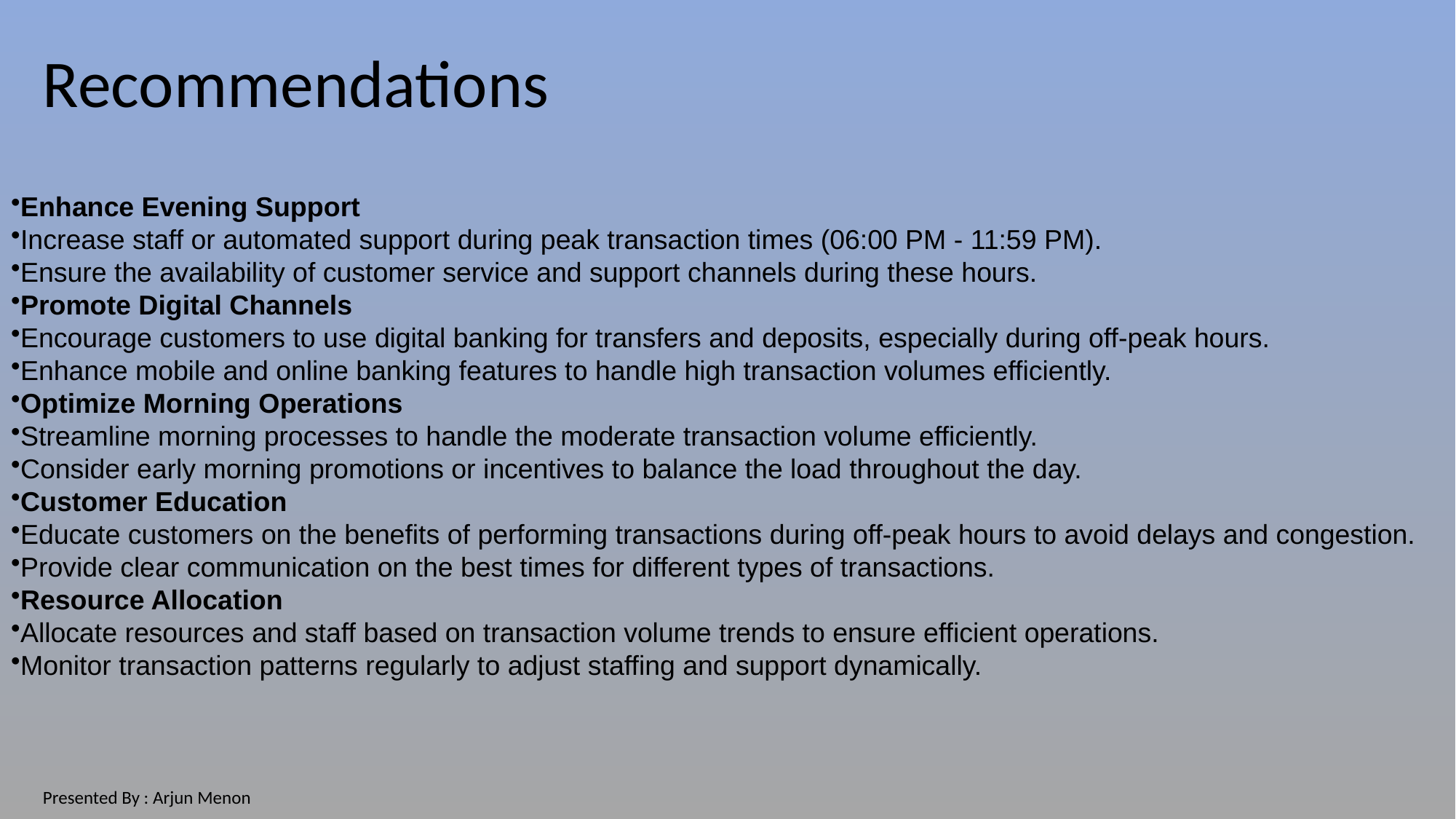

# Recommendations
Enhance Evening Support
Increase staff or automated support during peak transaction times (06:00 PM - 11:59 PM).
Ensure the availability of customer service and support channels during these hours.
Promote Digital Channels
Encourage customers to use digital banking for transfers and deposits, especially during off-peak hours.
Enhance mobile and online banking features to handle high transaction volumes efficiently.
Optimize Morning Operations
Streamline morning processes to handle the moderate transaction volume efficiently.
Consider early morning promotions or incentives to balance the load throughout the day.
Customer Education
Educate customers on the benefits of performing transactions during off-peak hours to avoid delays and congestion.
Provide clear communication on the best times for different types of transactions.
Resource Allocation
Allocate resources and staff based on transaction volume trends to ensure efficient operations.
Monitor transaction patterns regularly to adjust staffing and support dynamically.

Presented By : Arjun Menon